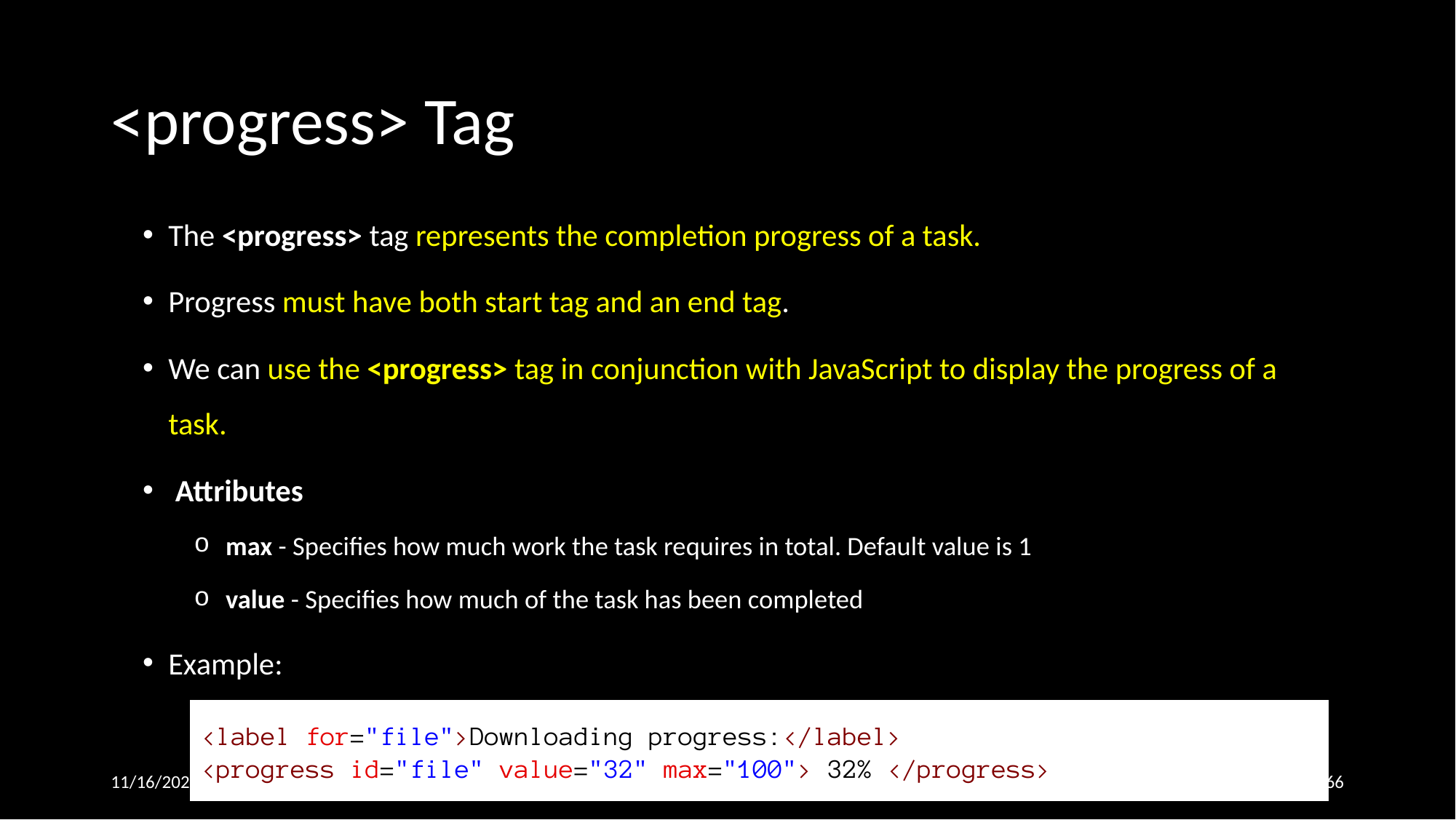

# <progress> Tag
The <progress> tag represents the completion progress of a task.
Progress must have both start tag and an end tag.
We can use the <progress> tag in conjunction with JavaScript to display the progress of a task.
 Attributes
 max - Specifies how much work the task requires in total. Default value is 1
 value - Specifies how much of the task has been completed
Example:

<label for="file">Downloading progress:</label>
<progress id="file" value="32" max="100"> 32% </progress>
11/16/2024
166